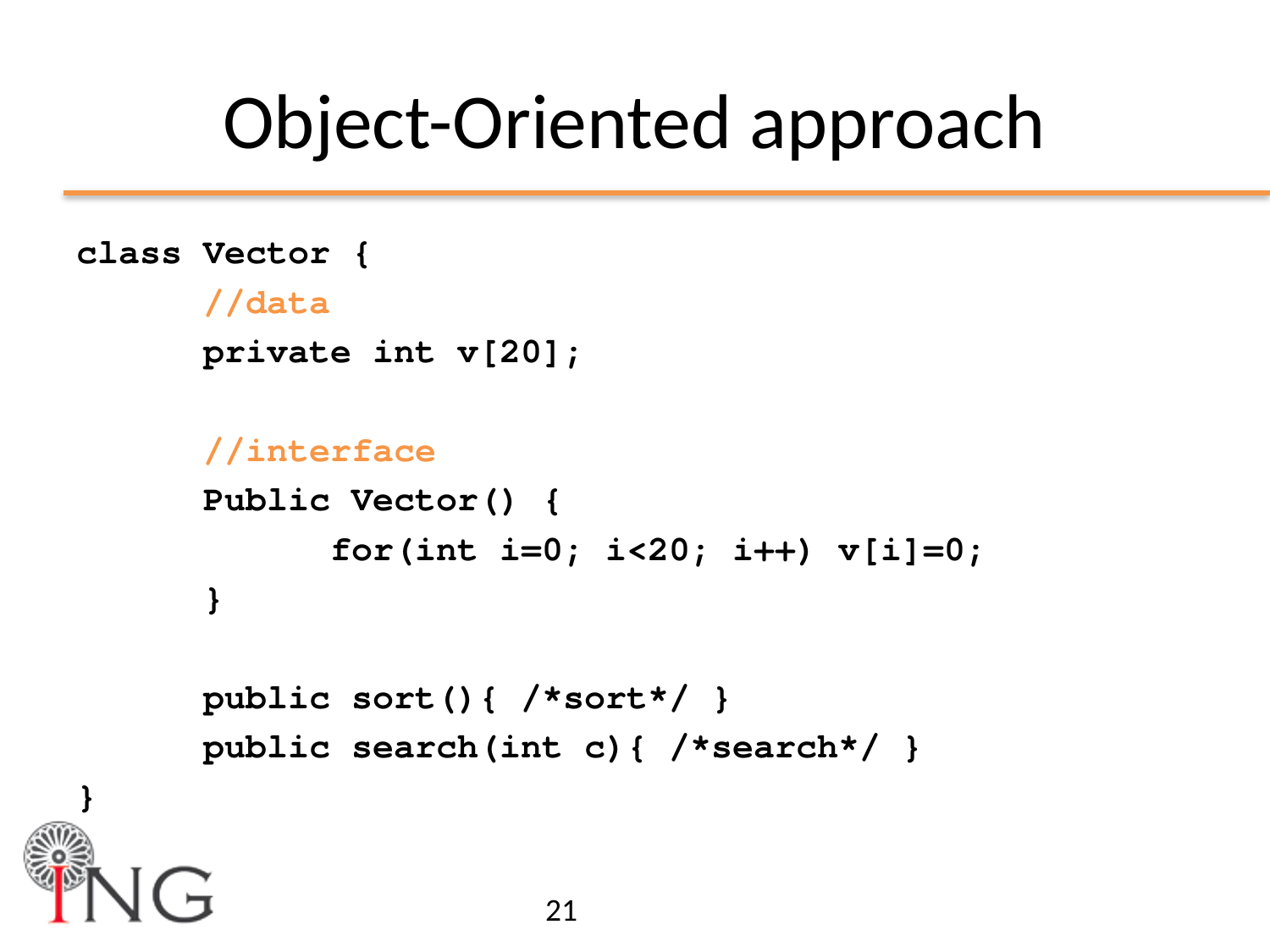

# Object-Oriented approach
class Vector {
	//data
	private int v[20];

	//interface
	Public Vector() {
		for(int i=0; i<20; i++) v[i]=0;
	}

	public sort(){ /*sort*/ }
	public search(int c){ /*search*/ }
}

21